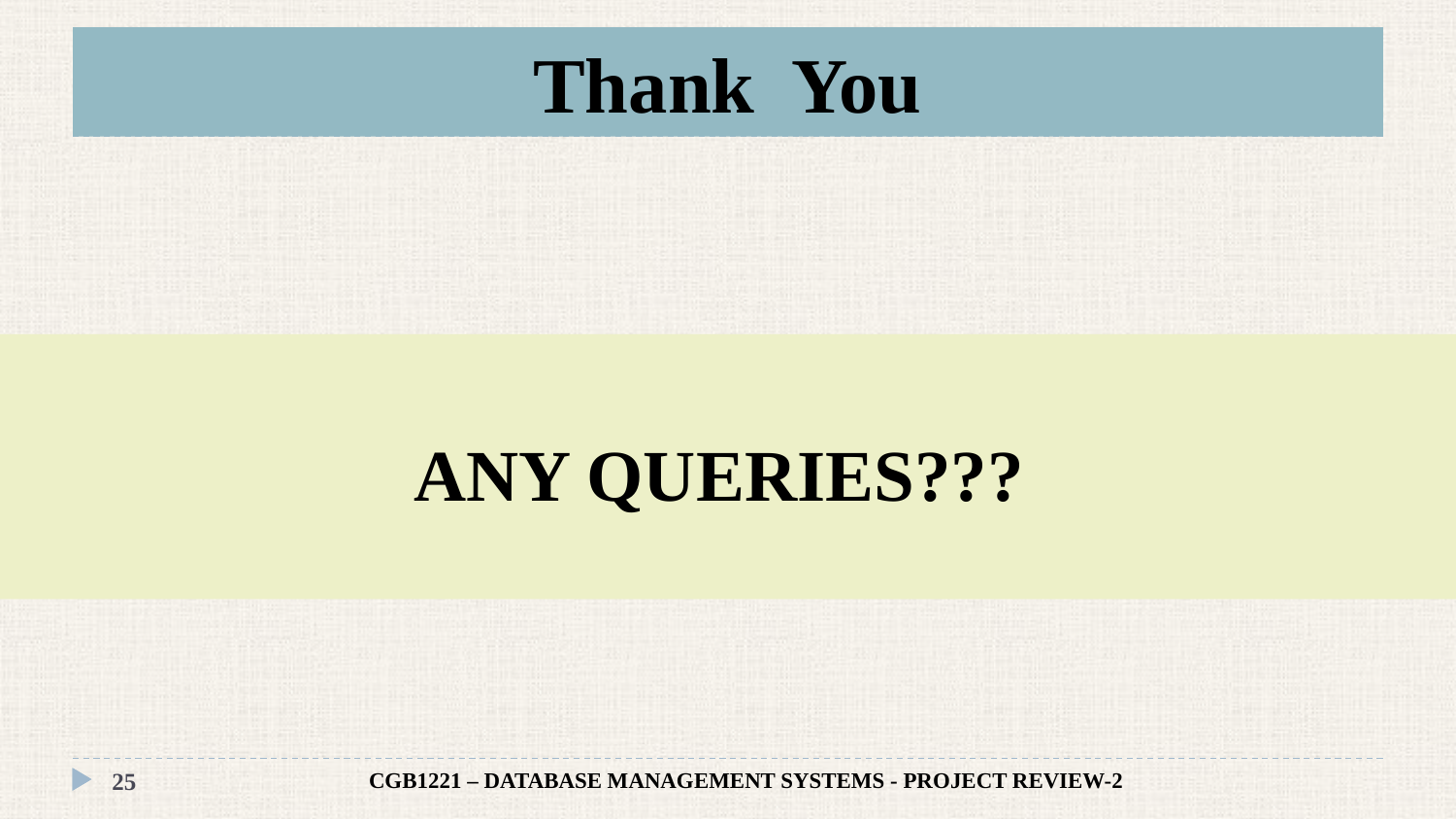

# Thank  You

ANY QUERIES???
25
CGB1221 – DATABASE MANAGEMENT SYSTEMS - PROJECT REVIEW-2